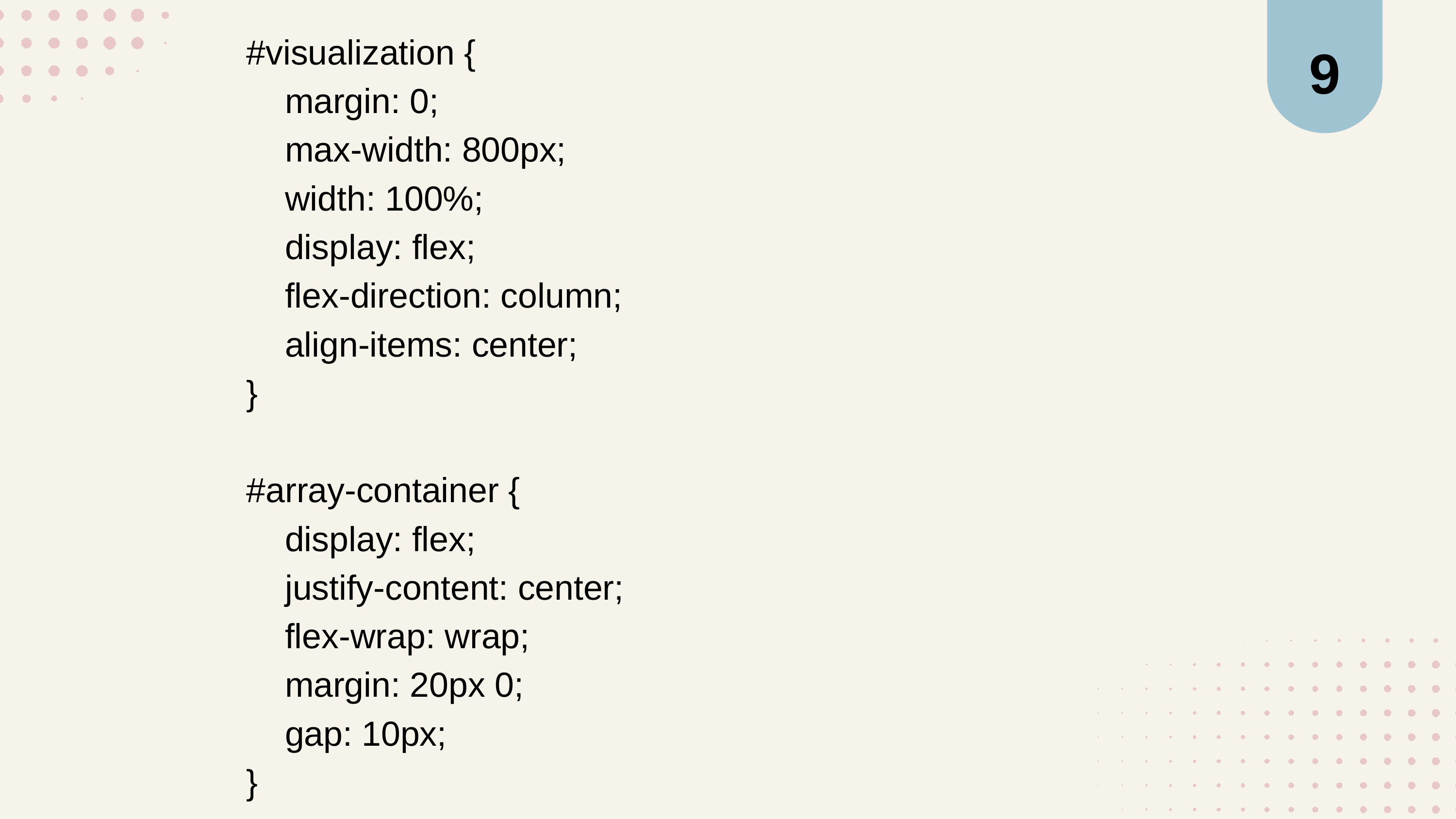

9

        #visualization {
            margin: 0;
            max-width: 800px;
            width: 100%;
            display: flex;
            flex-direction: column;
            align-items: center;
        }

        #array-container {
            display: flex;
            justify-content: center;
            flex-wrap: wrap;
            margin: 20px 0;
            gap: 10px;
        }
;